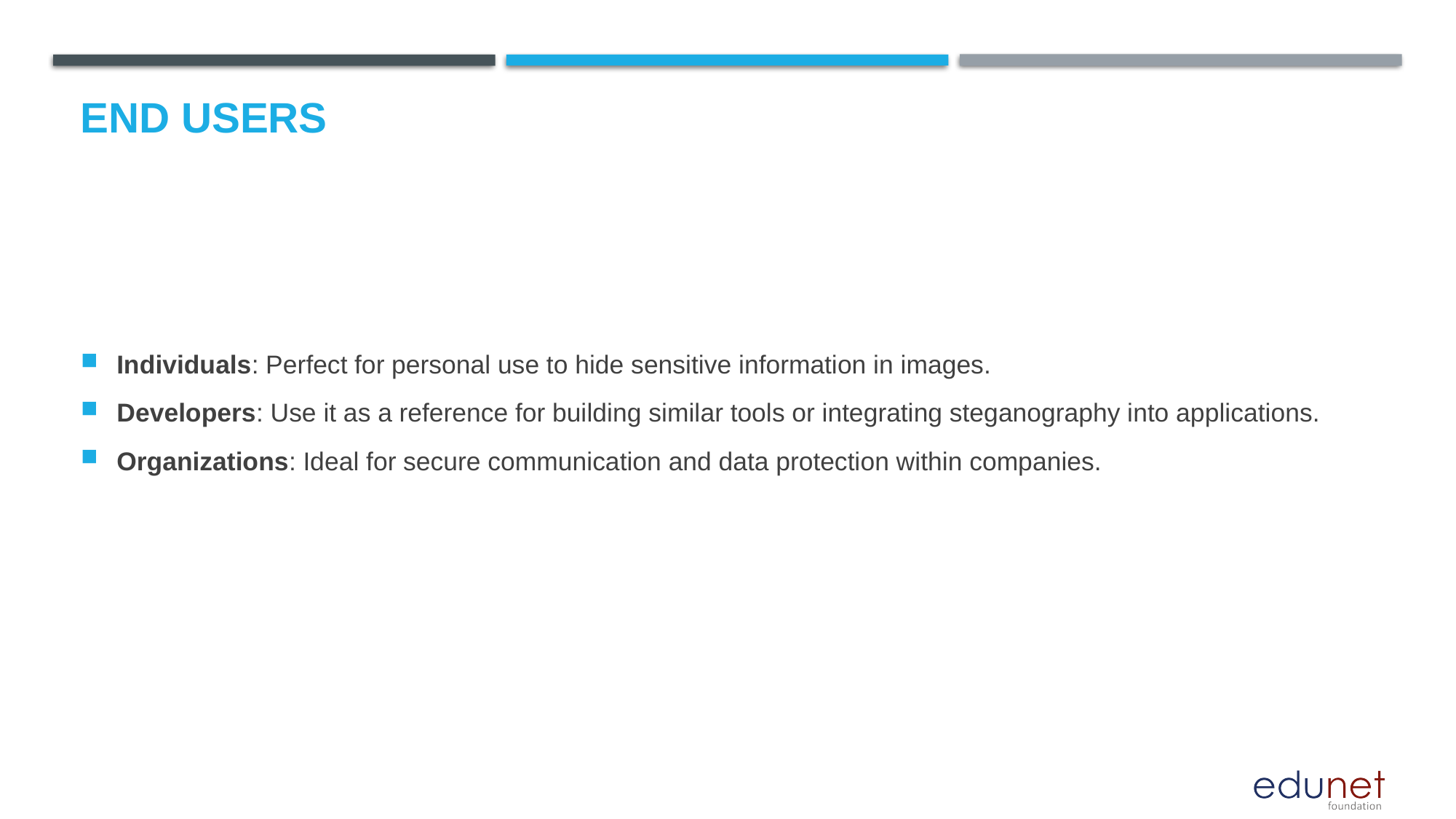

# End users
Individuals: Perfect for personal use to hide sensitive information in images.
Developers: Use it as a reference for building similar tools or integrating steganography into applications.
Organizations: Ideal for secure communication and data protection within companies.